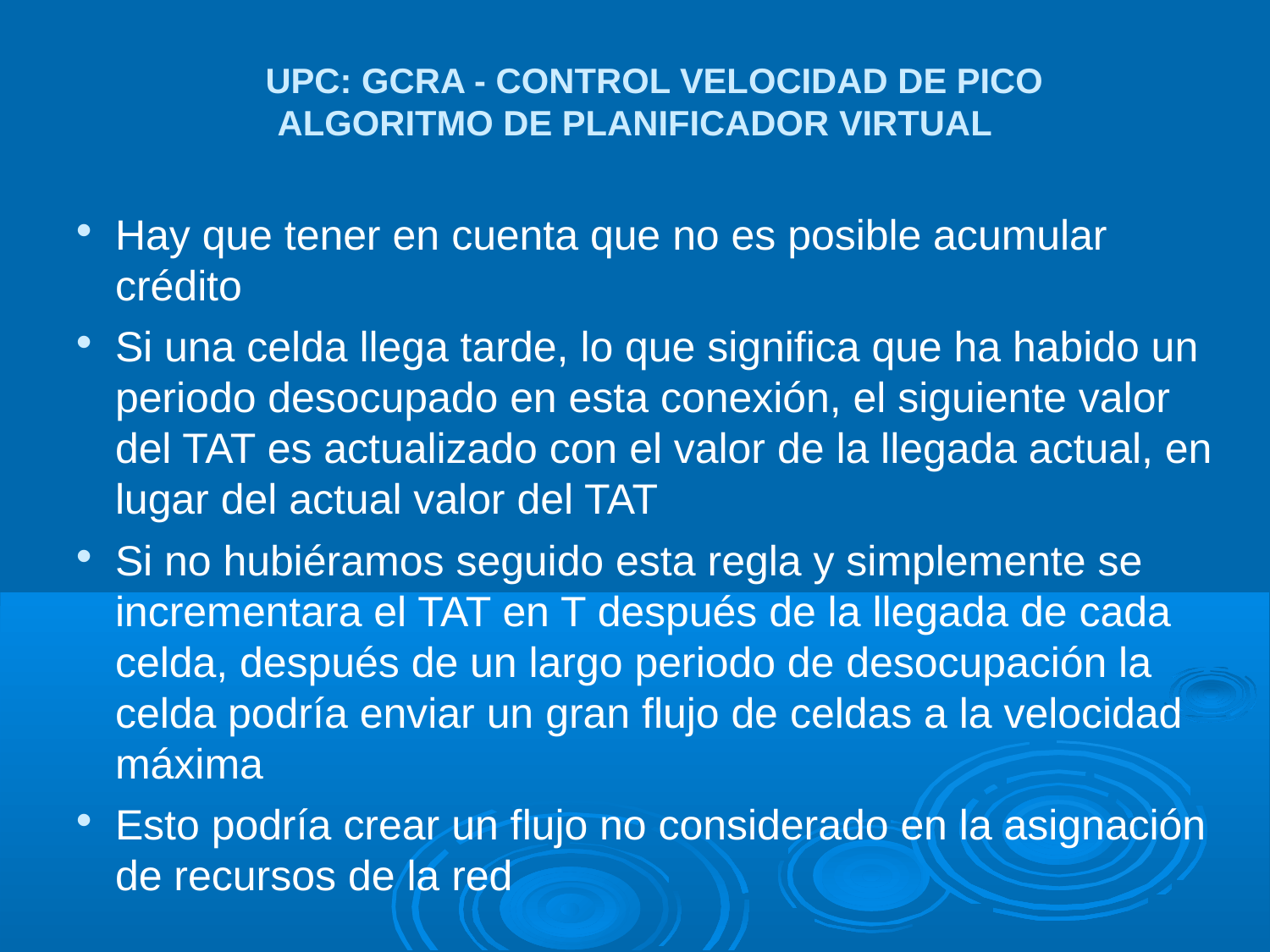

UPC: GCRA - CONTROL VELOCIDAD DE PICO
ALGORITMO DE PLANIFICADOR VIRTUAL
Hay que tener en cuenta que no es posible acumular crédito
Si una celda llega tarde, lo que significa que ha habido un periodo desocupado en esta conexión, el siguiente valor del TAT es actualizado con el valor de la llegada actual, en lugar del actual valor del TAT
Si no hubiéramos seguido esta regla y simplemente se incrementara el TAT en T después de la llegada de cada celda, después de un largo periodo de desocupación la celda podría enviar un gran flujo de celdas a la velocidad máxima
Esto podría crear un flujo no considerado en la asignación de recursos de la red